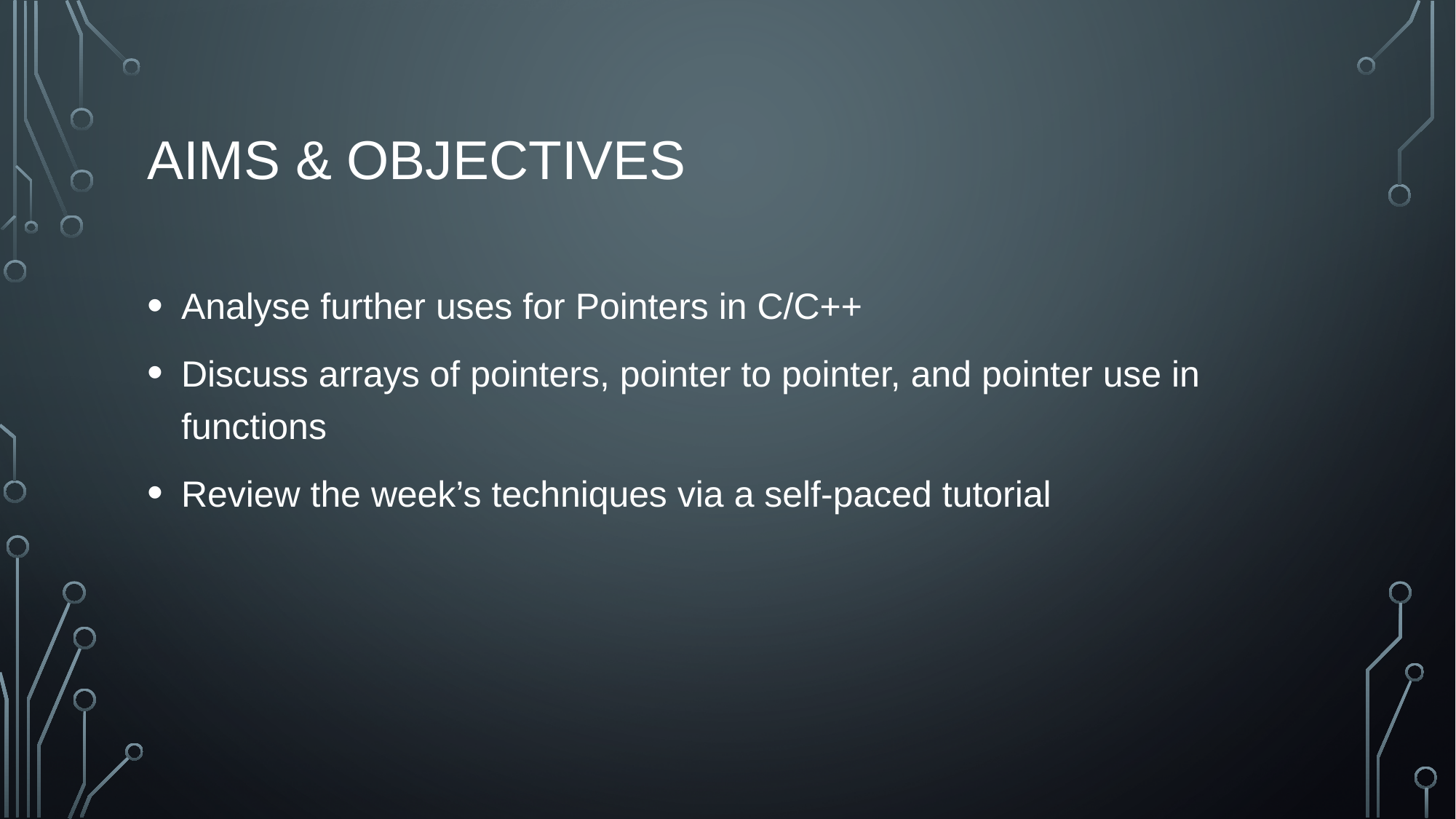

# Aims & objectives
Analyse further uses for Pointers in C/C++
Discuss arrays of pointers, pointer to pointer, and pointer use in functions
Review the week’s techniques via a self-paced tutorial